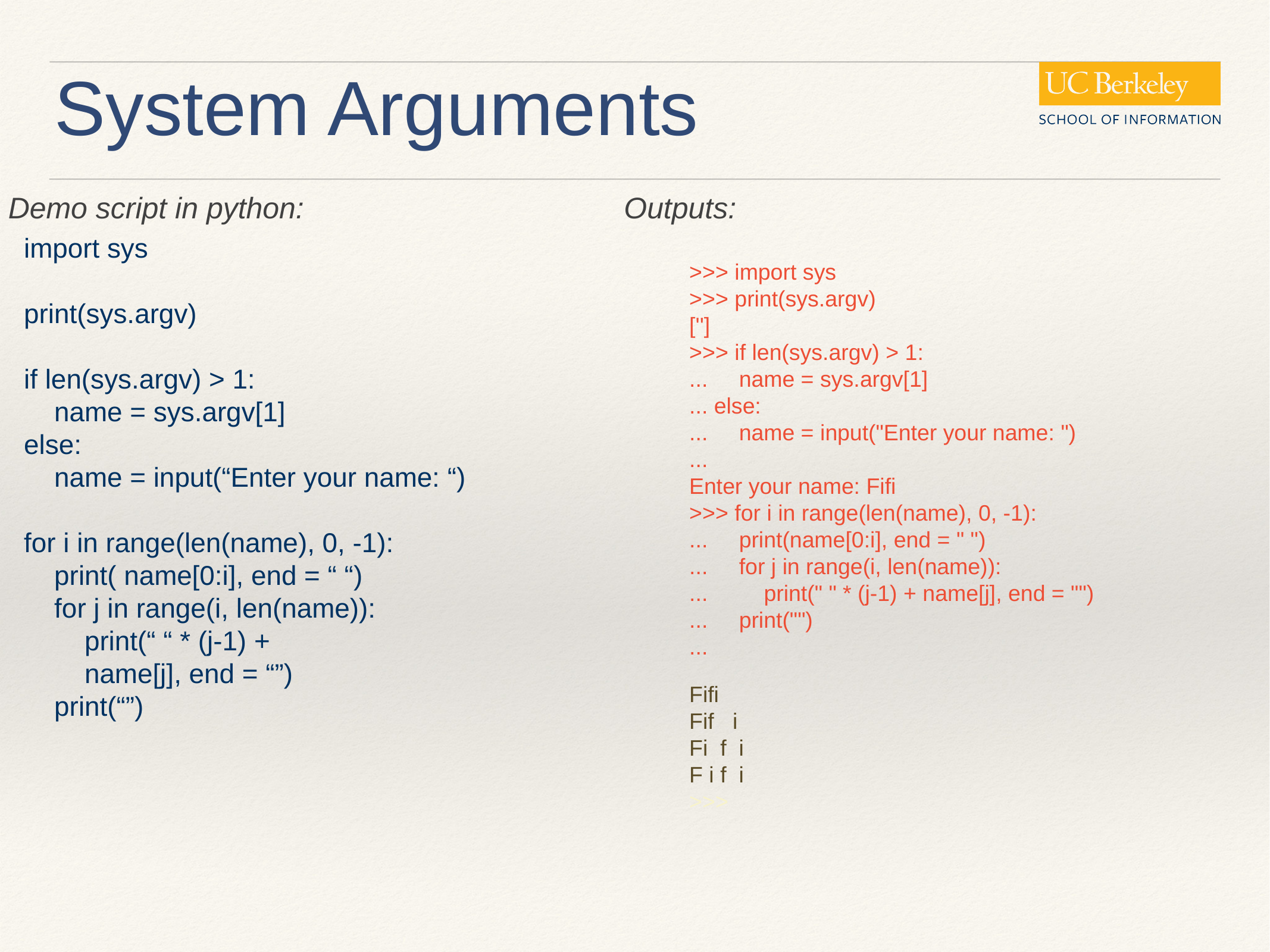

# System Arguments
Demo script in python:
Outputs:
>>> import sys
>>> print(sys.argv)
['']
>>> if len(sys.argv) > 1:
...     name = sys.argv[1]
... else:
...     name = input("Enter your name: ")
...
Enter your name: Fifi
>>> for i in range(len(name), 0, -1):
...     print(name[0:i], end = " ")
...     for j in range(i, len(name)):
...         print(" " * (j-1) + name[j], end = "")
...     print("")
...

Fifi
Fif   i
Fi  f  i
F i f  i
>>>
import sys

print(sys.argv)

if len(sys.argv) > 1:
    name = sys.argv[1]
else:
    name = input(“Enter your name: “)

for i in range(len(name), 0, -1):
    print( name[0:i], end = “ “)
    for j in range(i, len(name)):
        print(“ “ * (j-1) +
        name[j], end = “”)
    print(“”)
19